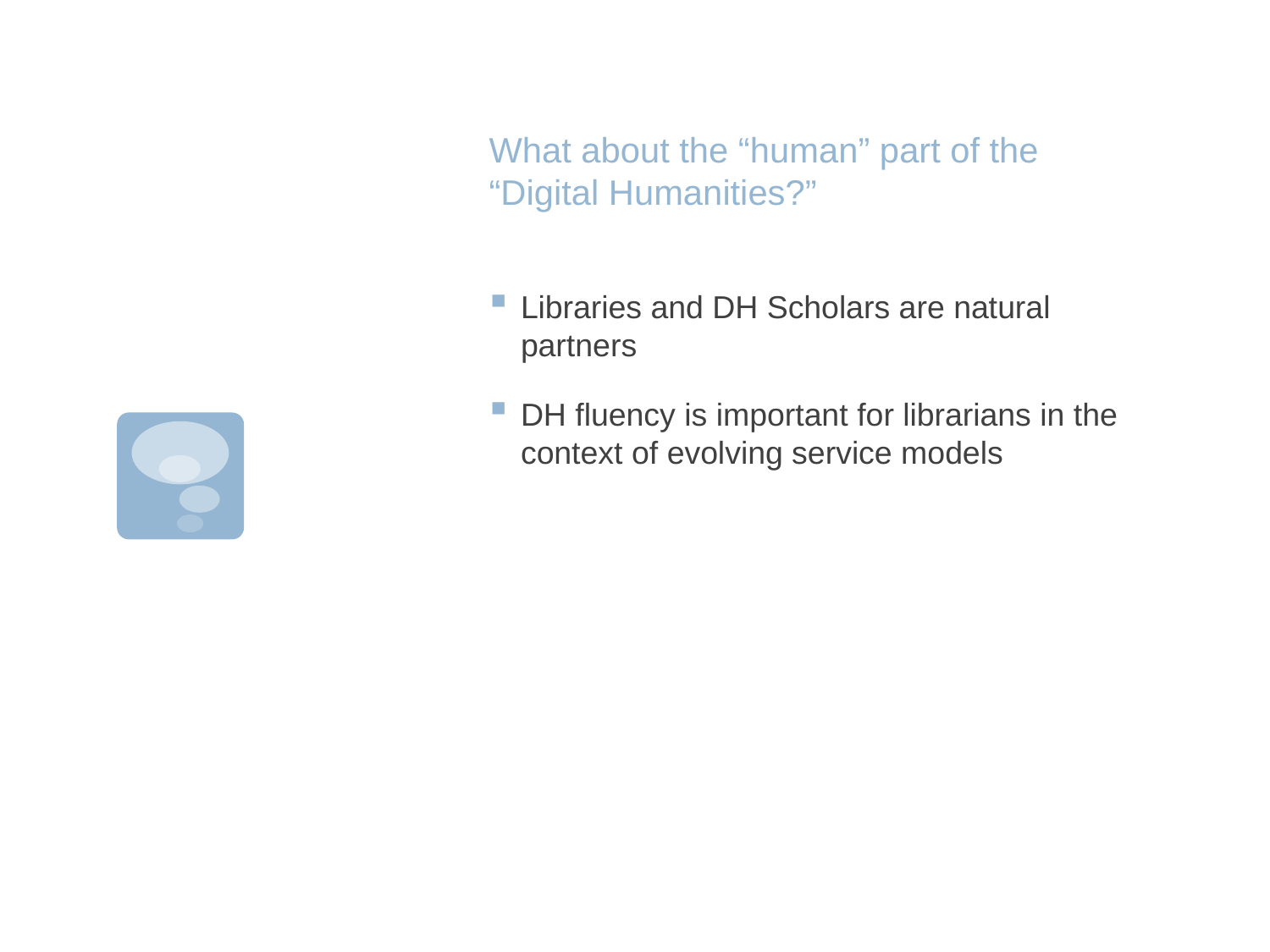

# What about the “human” part of the “Digital Humanities?”
Libraries and DH Scholars are natural partners
DH fluency is important for librarians in the context of evolving service models